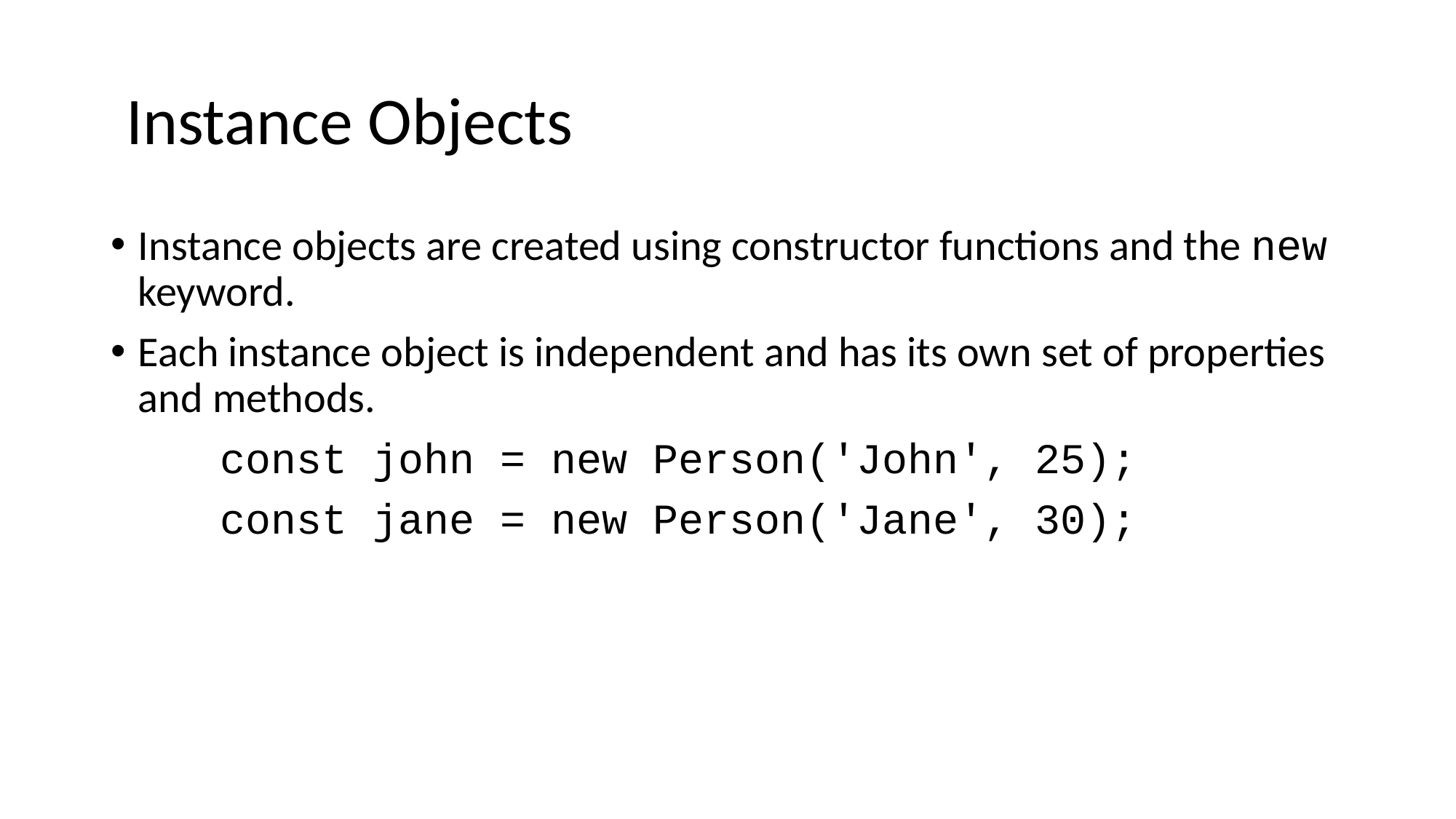

# Instance Objects
Instance objects are created using constructor functions and the new keyword.
Each instance object is independent and has its own set of properties and methods.
	const john = new Person('John', 25);
	const jane = new Person('Jane', 30);